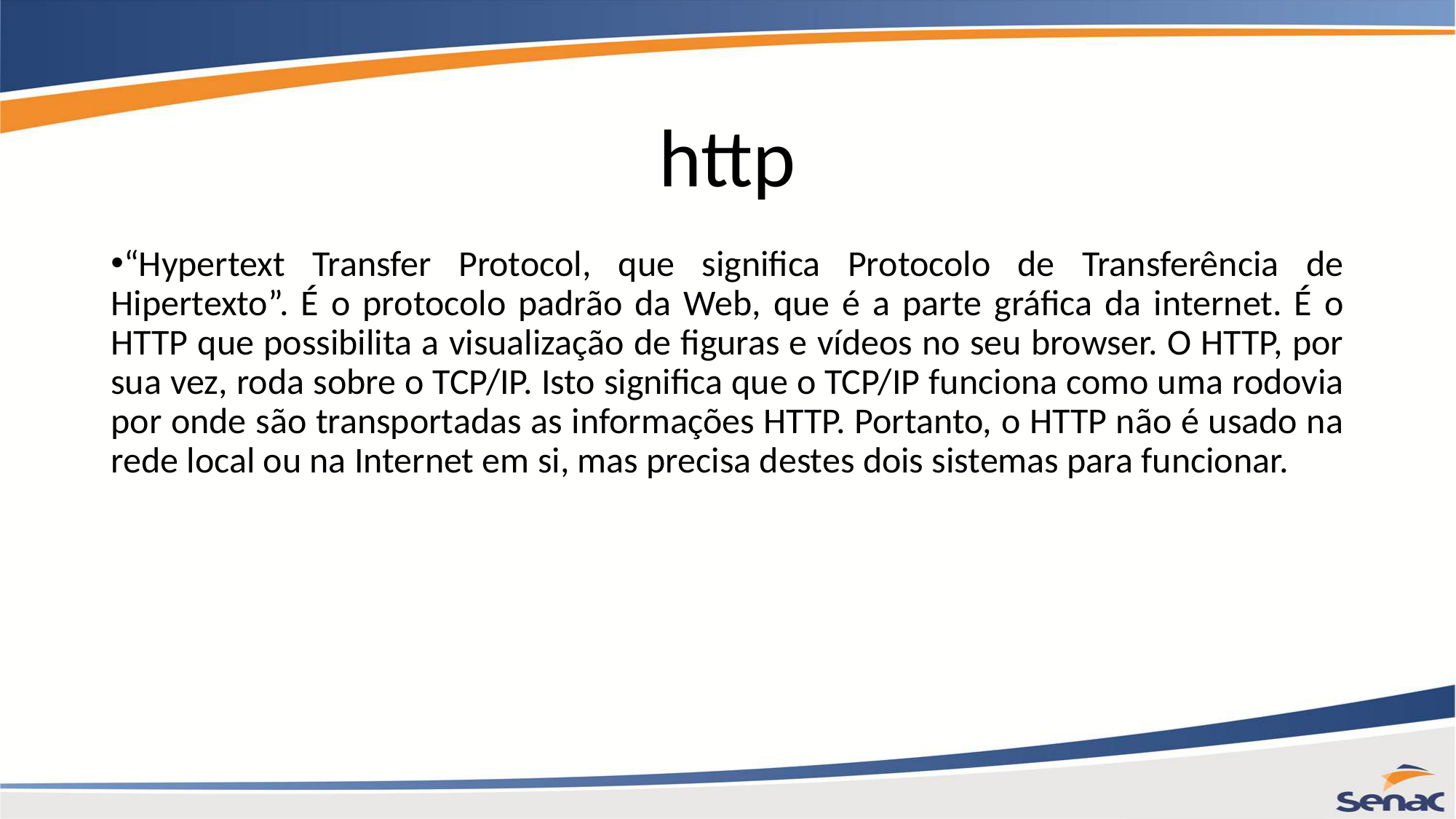

# http
“Hypertext Transfer Protocol, que significa Protocolo de Transferência de Hipertexto”. É o protocolo padrão da Web, que é a parte gráfica da internet. É o HTTP que possibilita a visualização de figuras e vídeos no seu browser. O HTTP, por sua vez, roda sobre o TCP/IP. Isto significa que o TCP/IP funciona como uma rodovia por onde são transportadas as informações HTTP. Portanto, o HTTP não é usado na rede local ou na Internet em si, mas precisa destes dois sistemas para funcionar.